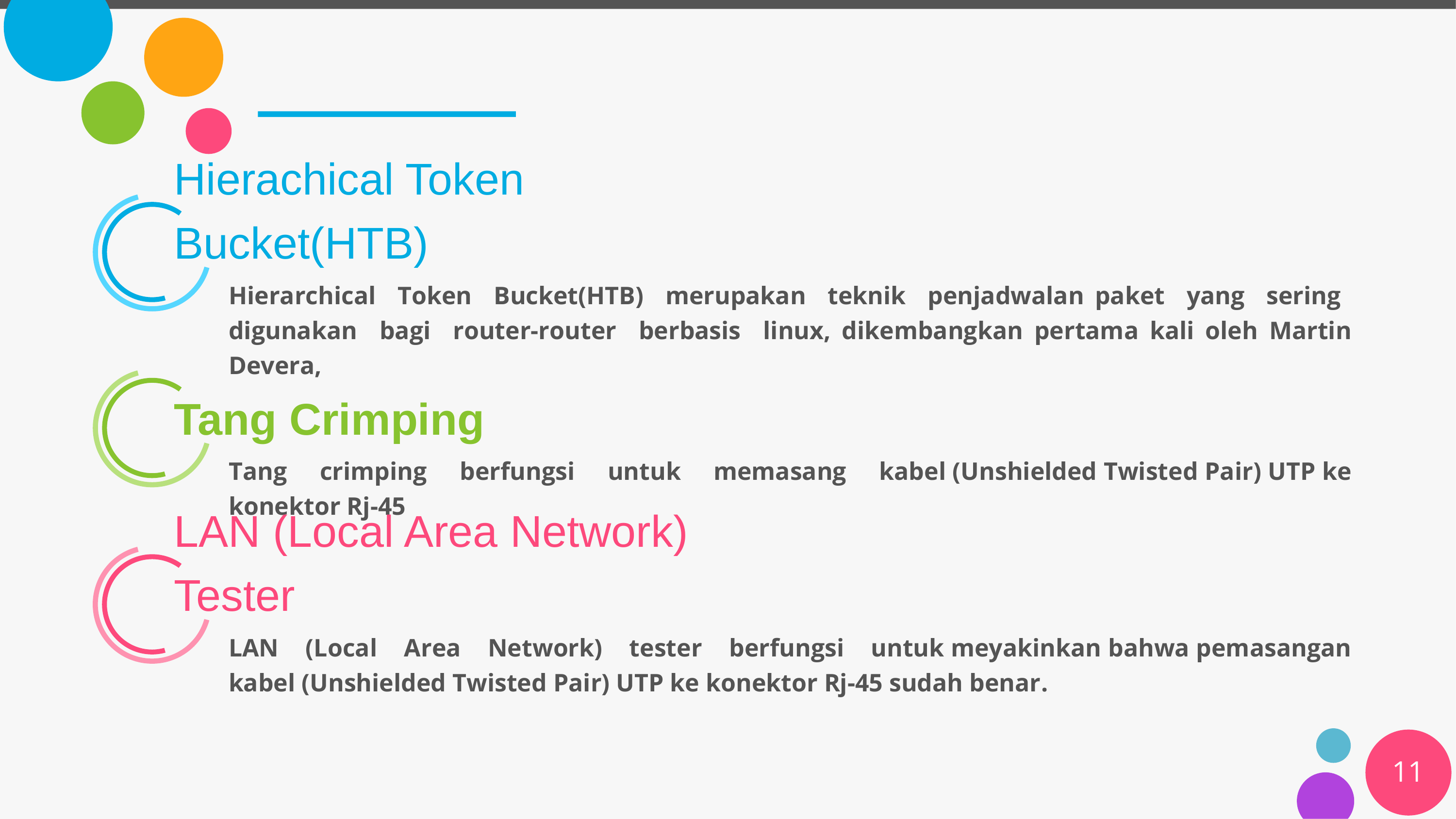

Hierachical Token Bucket(HTB)
Hierarchical  Token  Bucket(HTB)  merupakan  teknik  penjadwalan paket  yang  sering  digunakan  bagi  router-router  berbasis  linux, dikembangkan pertama kali oleh Martin Devera,
Tang Crimping
Tang     crimping     berfungsi     untuk     memasang     kabel (Unshielded Twisted Pair) UTP ke konektor Rj-45
LAN (Local Area Network) Tester
LAN    (Local    Area    Network)    tester    berfungsi    untuk meyakinkan bahwa pemasangan kabel (Unshielded Twisted Pair) UTP ke konektor Rj-45 sudah benar.
11